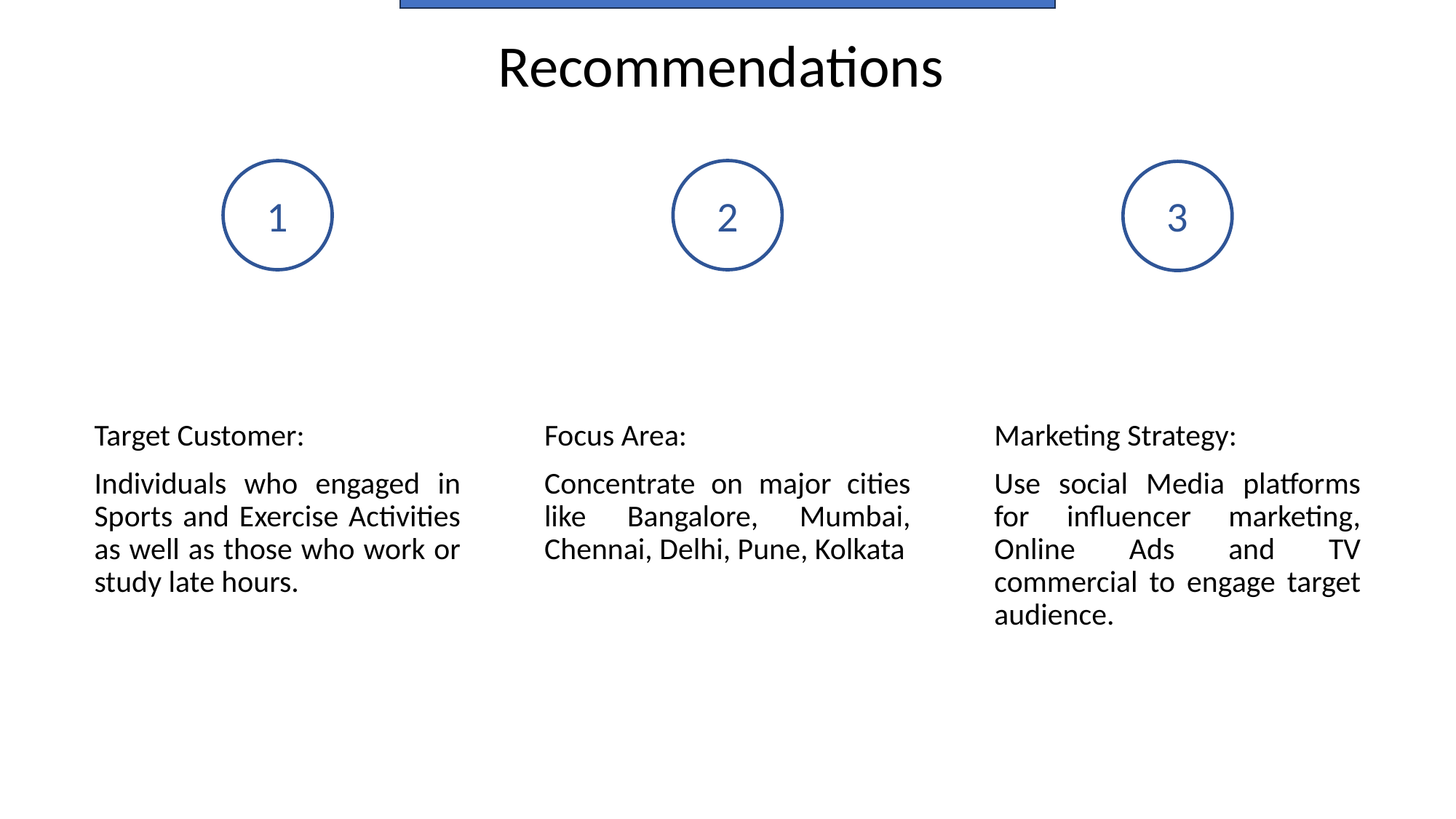

# Recommendations

1
2
3
Target Customer:
Individuals who engaged in Sports and Exercise Activities as well as those who work or study late hours.
Focus Area:
Concentrate on major cities like Bangalore, Mumbai, Chennai, Delhi, Pune, Kolkata
Marketing Strategy:
Use social Media platforms for influencer marketing, Online Ads and TV commercial to engage target audience.